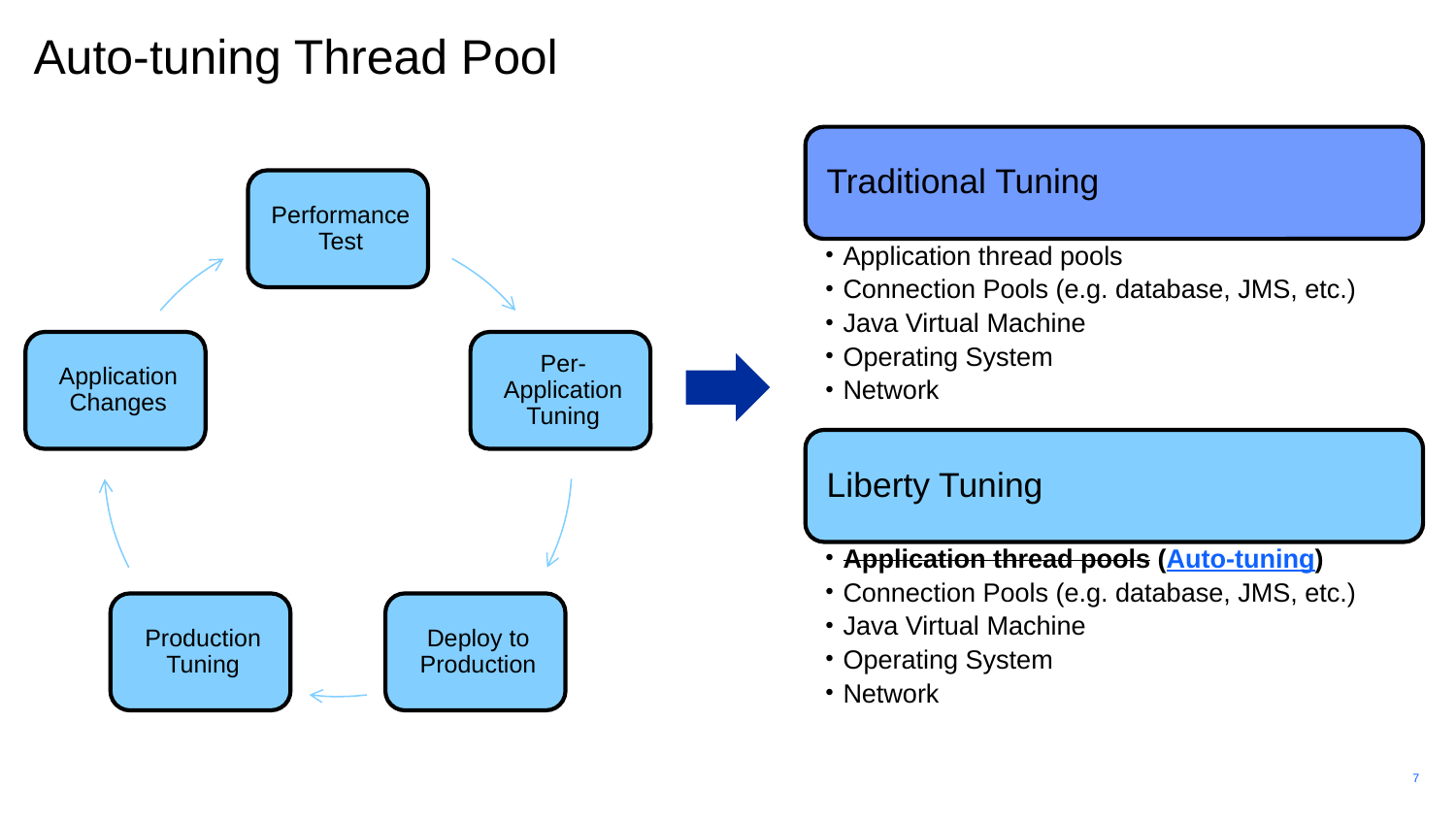

# Auto-tuning Thread Pool
Traditional Tuning
Application thread pools
Connection Pools (e.g. database, JMS, etc.)
Java Virtual Machine
Operating System
Network
Liberty Tuning
Application thread pools (Auto-tuning)
Connection Pools (e.g. database, JMS, etc.)
Java Virtual Machine
Operating System
Network
Performance Test
Per-Application Tuning
Deploy to Production
Production Tuning
Application Changes

7